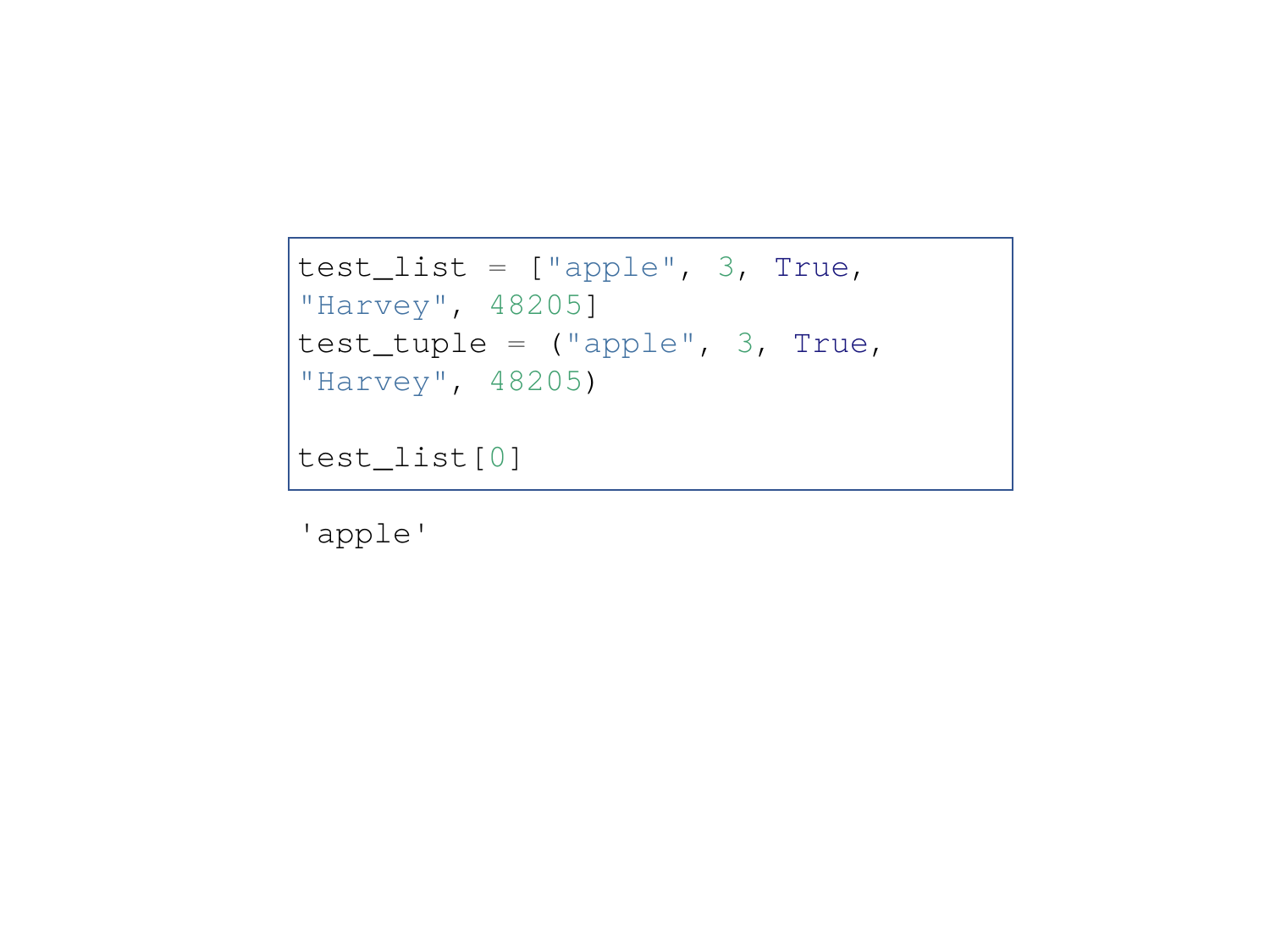

test_list = ["apple", 3, True, "Harvey", 48205]
test_tuple = ("apple", 3, True, "Harvey", 48205)
test_list[0]

'apple'